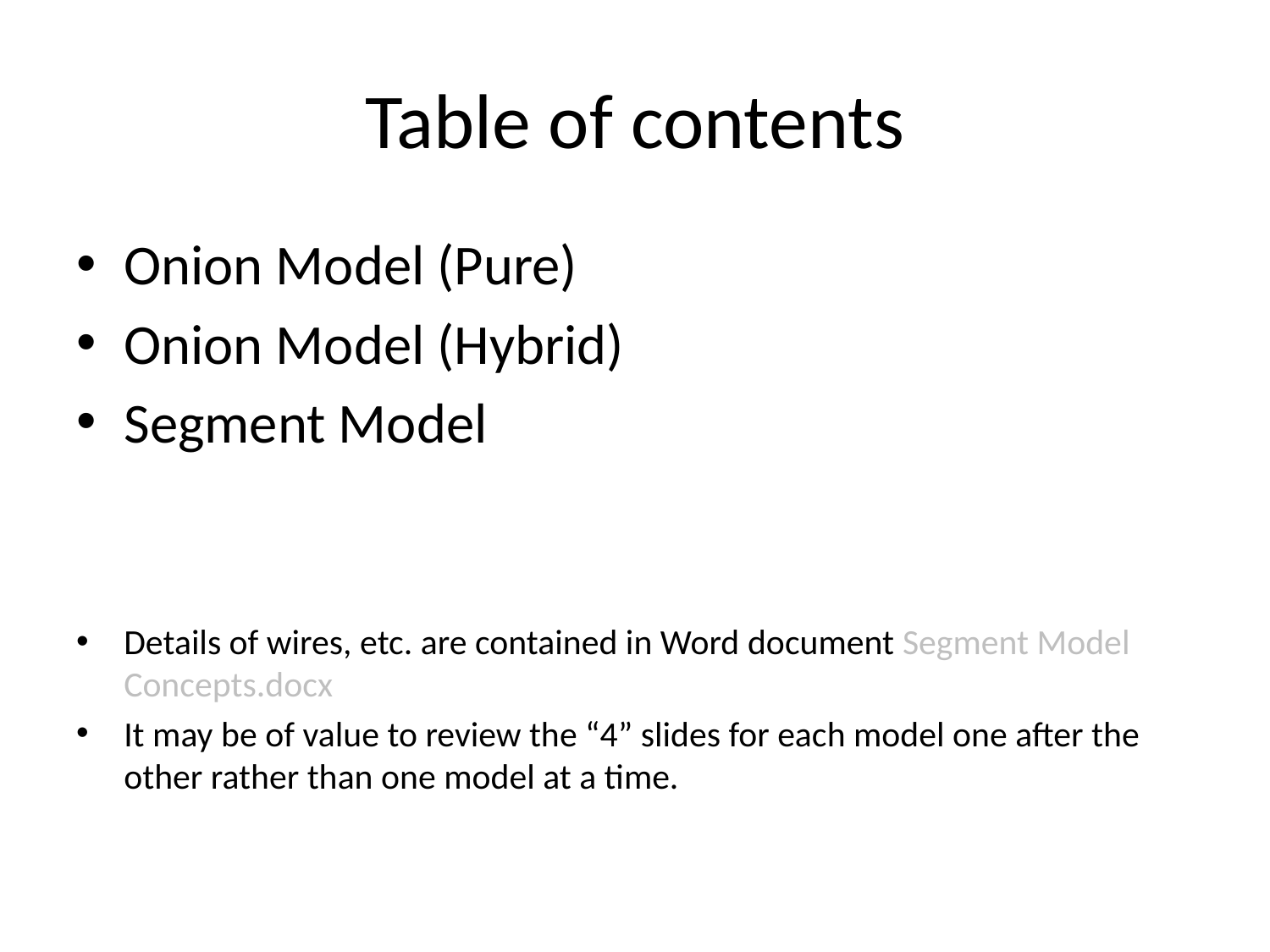

# Table of contents
Onion Model (Pure)
Onion Model (Hybrid)
Segment Model

Details of wires, etc. are contained in Word document Segment Model Concepts.docx
It may be of value to review the “4” slides for each model one after the other rather than one model at a time.